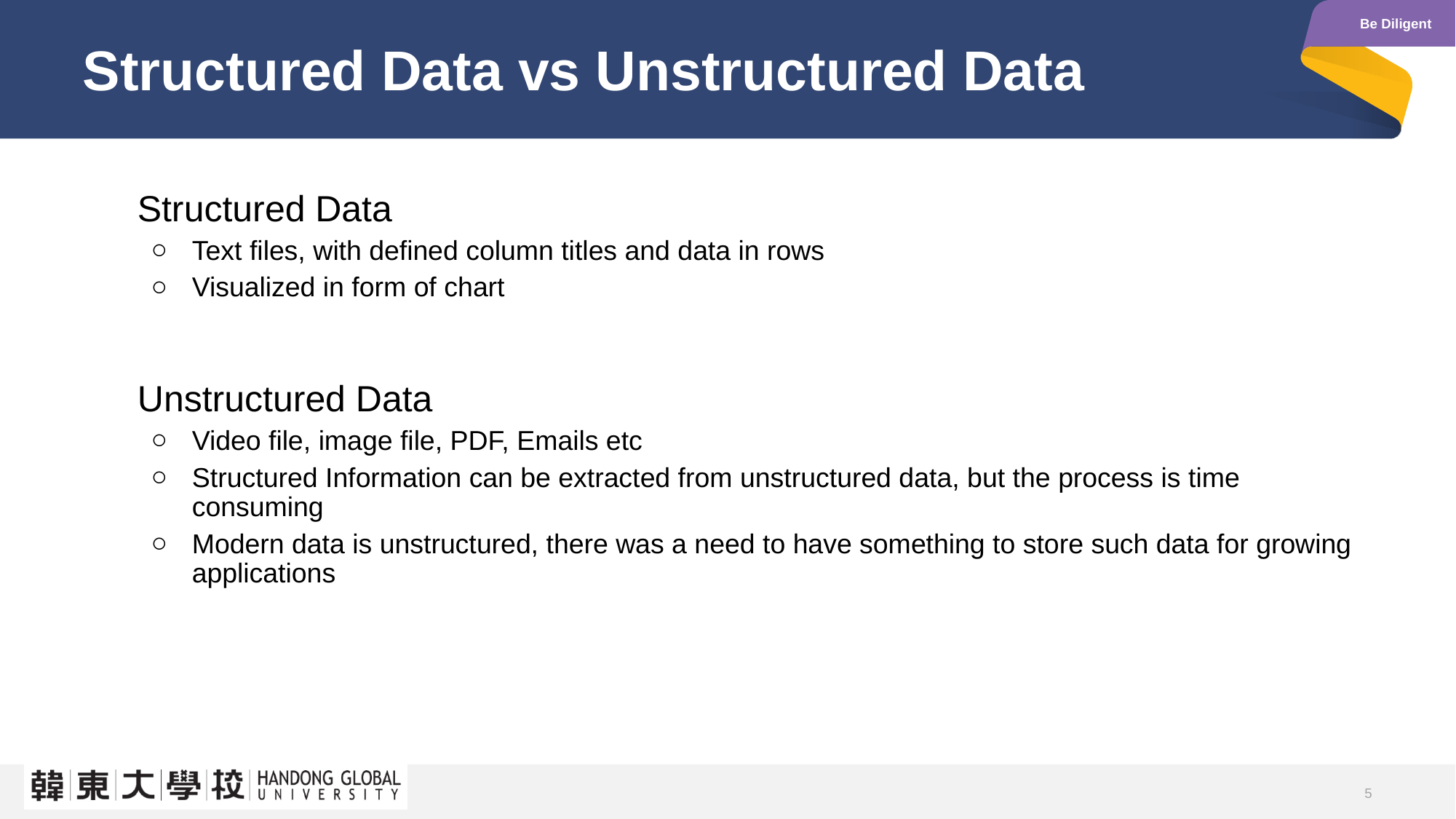

# Structured Data vs Unstructured Data
Structured Data
Text files, with defined column titles and data in rows
Visualized in form of chart

Unstructured Data
Video file, image file, PDF, Emails etc
Structured Information can be extracted from unstructured data, but the process is time consuming
Modern data is unstructured, there was a need to have something to store such data for growing applications
5